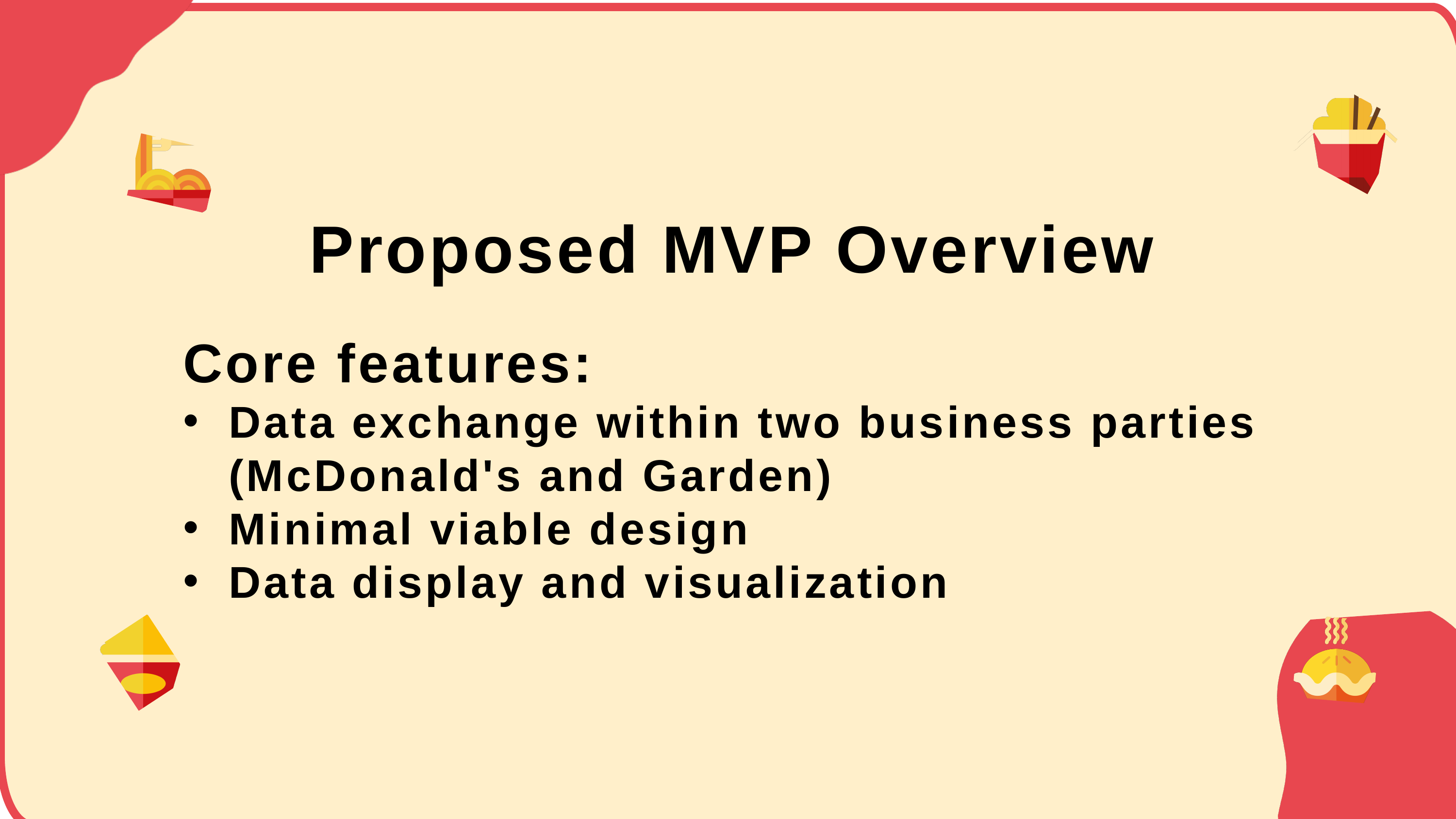

Proposed MVP Overview

Core features:
Data exchange within two business parties (McDonald's and Garden)
Minimal viable design
Data display and visualization